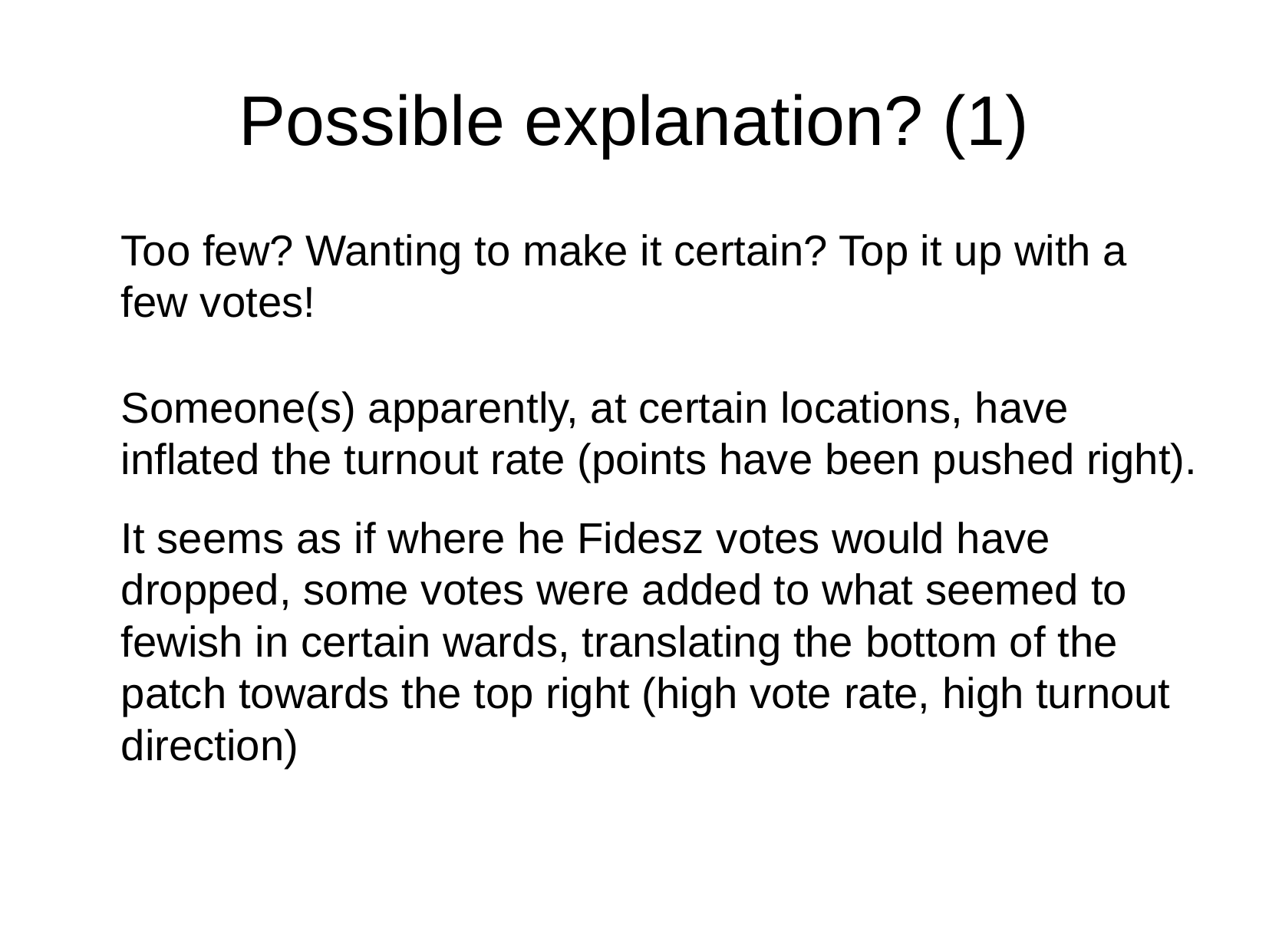

Possible explanation? (1)
Too few? Wanting to make it certain? Top it up with a few votes!
Someone(s) apparently, at certain locations, have inflated the turnout rate (points have been pushed right).
It seems as if where he Fidesz votes would have dropped, some votes were added to what seemed to fewish in certain wards, translating the bottom of the patch towards the top right (high vote rate, high turnout direction)